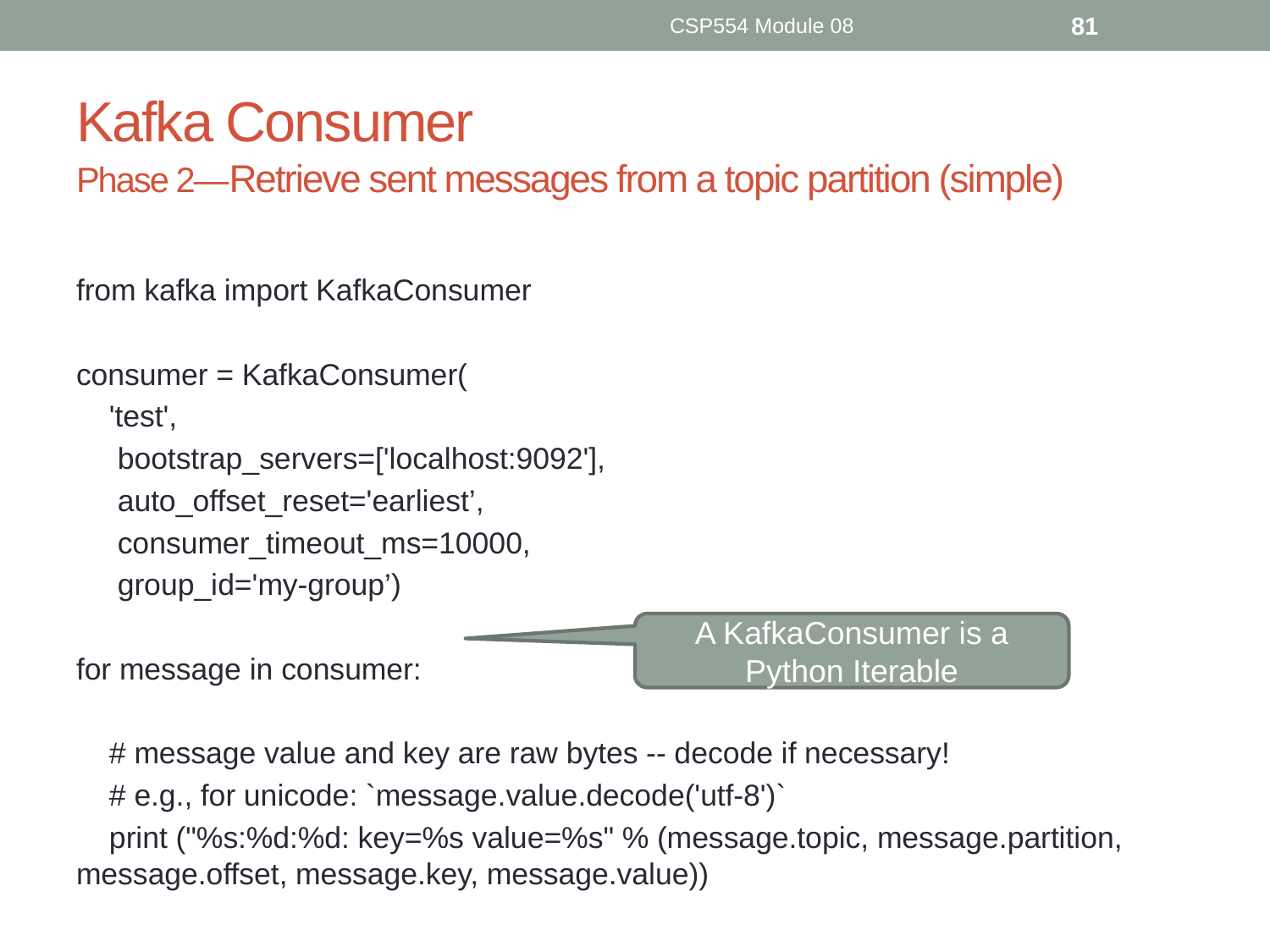

CSP554 Module 08
81
# Kafka Consumer Phase 2—Retrieve sent messages from a topic partition (simple)

from kafka import KafkaConsumer

consumer = KafkaConsumer(
    'test',
     bootstrap_servers=['localhost:9092'],
     auto_offset_reset='earliest’,
     consumer_timeout_ms=10000,
     group_id='my-group’)

for message in consumer:

    # message value and key are raw bytes -- decode if necessary!
    # e.g., for unicode: `message.value.decode('utf-8')`
    print ("%s:%d:%d: key=%s value=%s" % (message.topic, message.partition, message.offset, message.key, message.value))

A KafkaConsumer is a Python Iterable